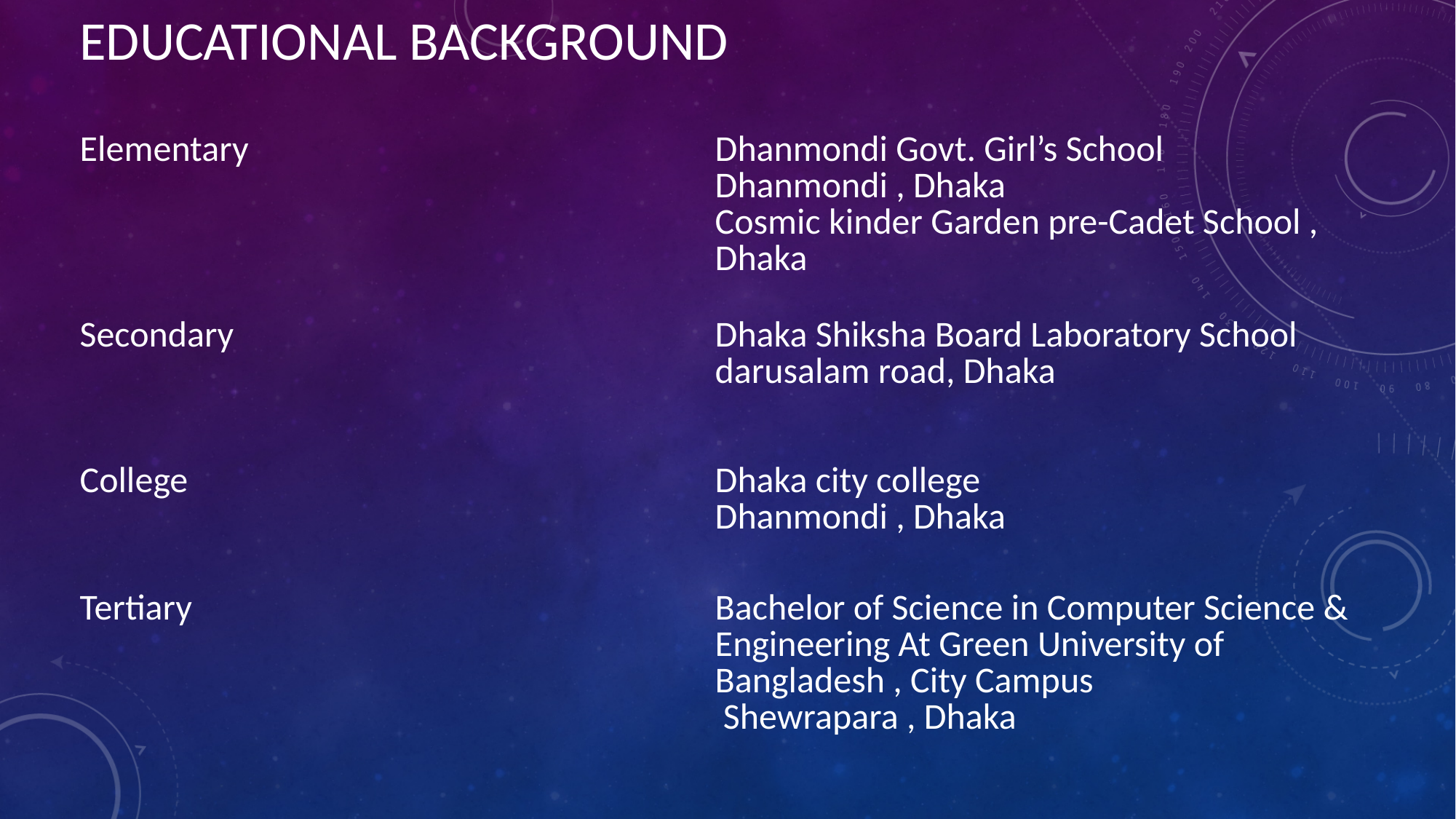

EDUCATIONAL BACKGROUND
| Elementary | Dhanmondi Govt. Girl’s School Dhanmondi , Dhaka Cosmic kinder Garden pre-Cadet School , Dhaka |
| --- | --- |
| Secondary College | Dhaka Shiksha Board Laboratory School darusalam road, Dhaka Dhaka city college Dhanmondi , Dhaka |
| Tertiary | Bachelor of Science in Computer Science & Engineering At Green University of Bangladesh , City Campus Shewrapara , Dhaka |